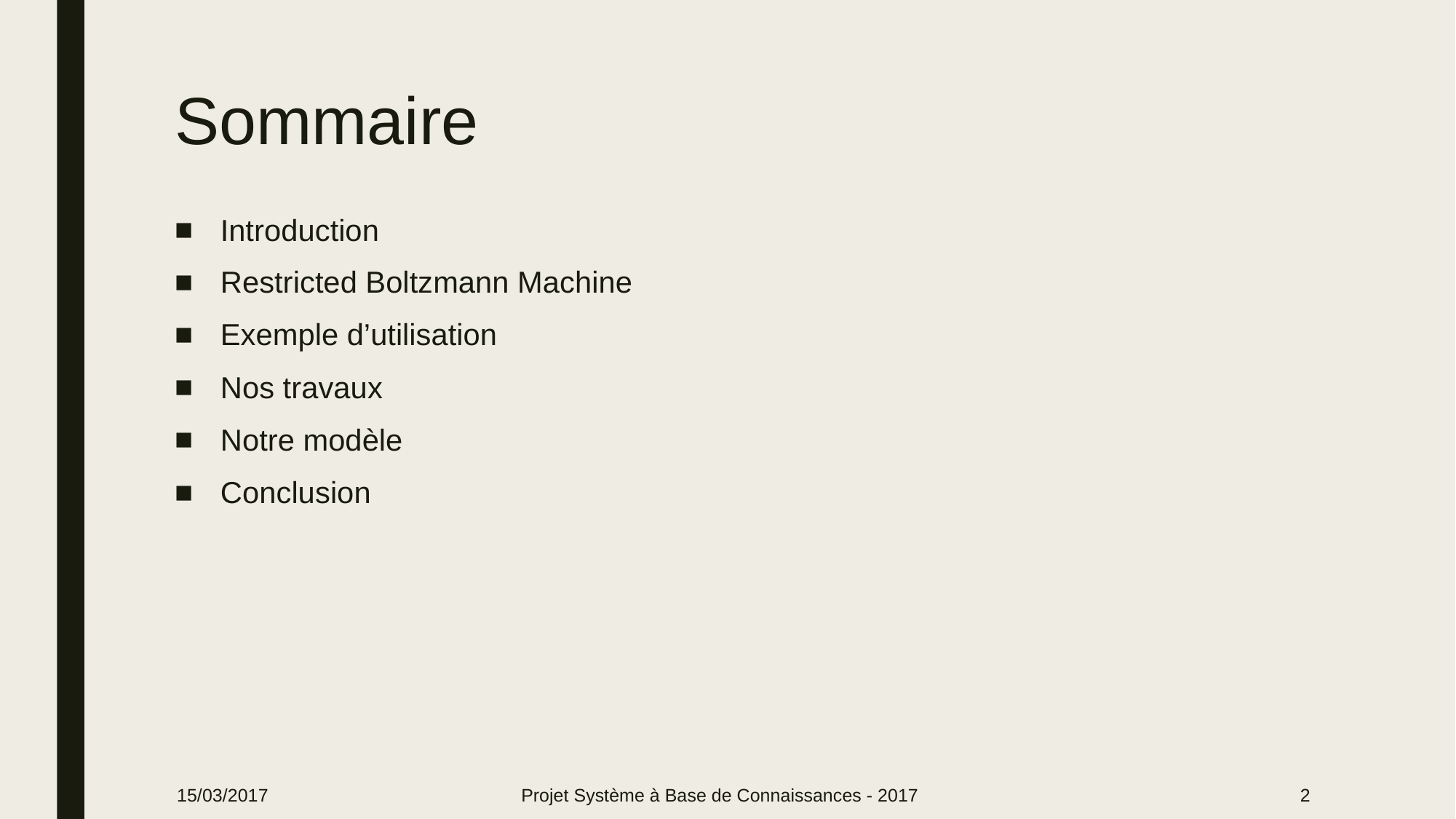

# Sommaire
Introduction
Restricted Boltzmann Machine
Exemple d’utilisation
Nos travaux
Notre modèle
Conclusion
15/03/2017
Projet Système à Base de Connaissances - 2017
2